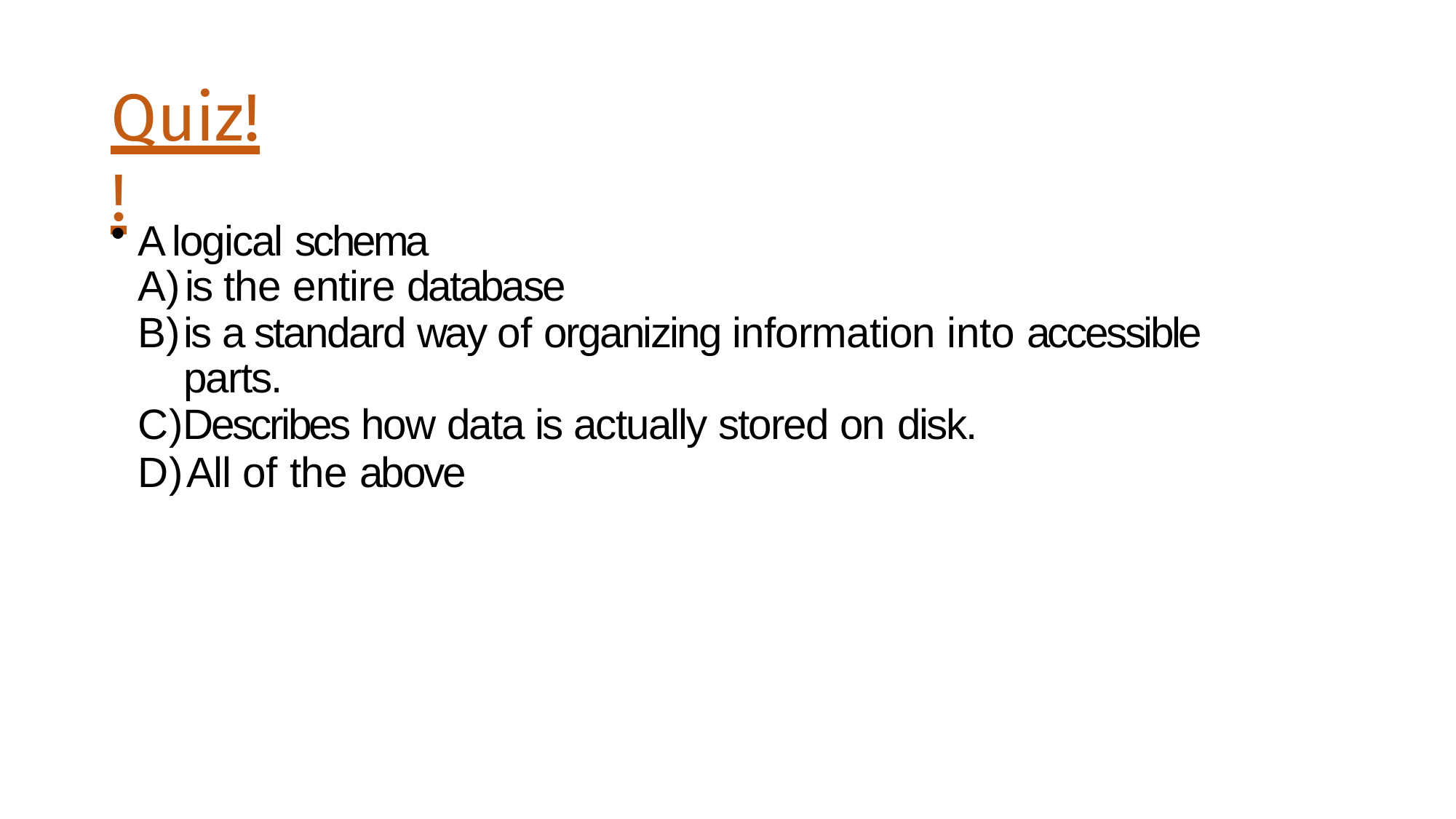

# Quiz!!
A logical schema
is the entire database
is a standard way of organizing information into accessible parts.
Describes how data is actually stored on disk.
All of the above